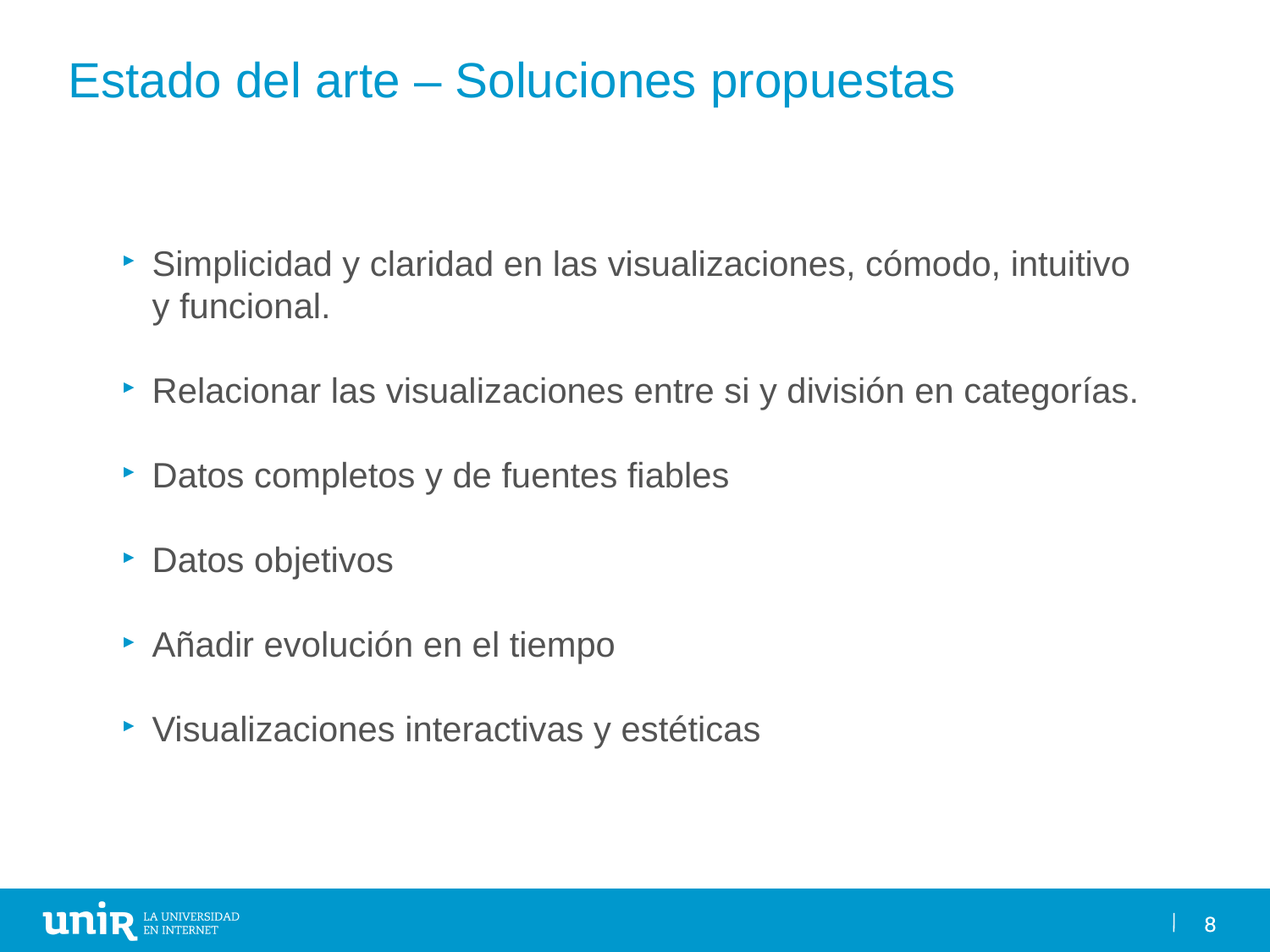

Estado del arte – Soluciones propuestas
Simplicidad y claridad en las visualizaciones, cómodo, intuitivo y funcional.

Relacionar las visualizaciones entre si y división en categorías.

Datos completos y de fuentes fiables

Datos objetivos

Añadir evolución en el tiempo

Visualizaciones interactivas y estéticas
8
8